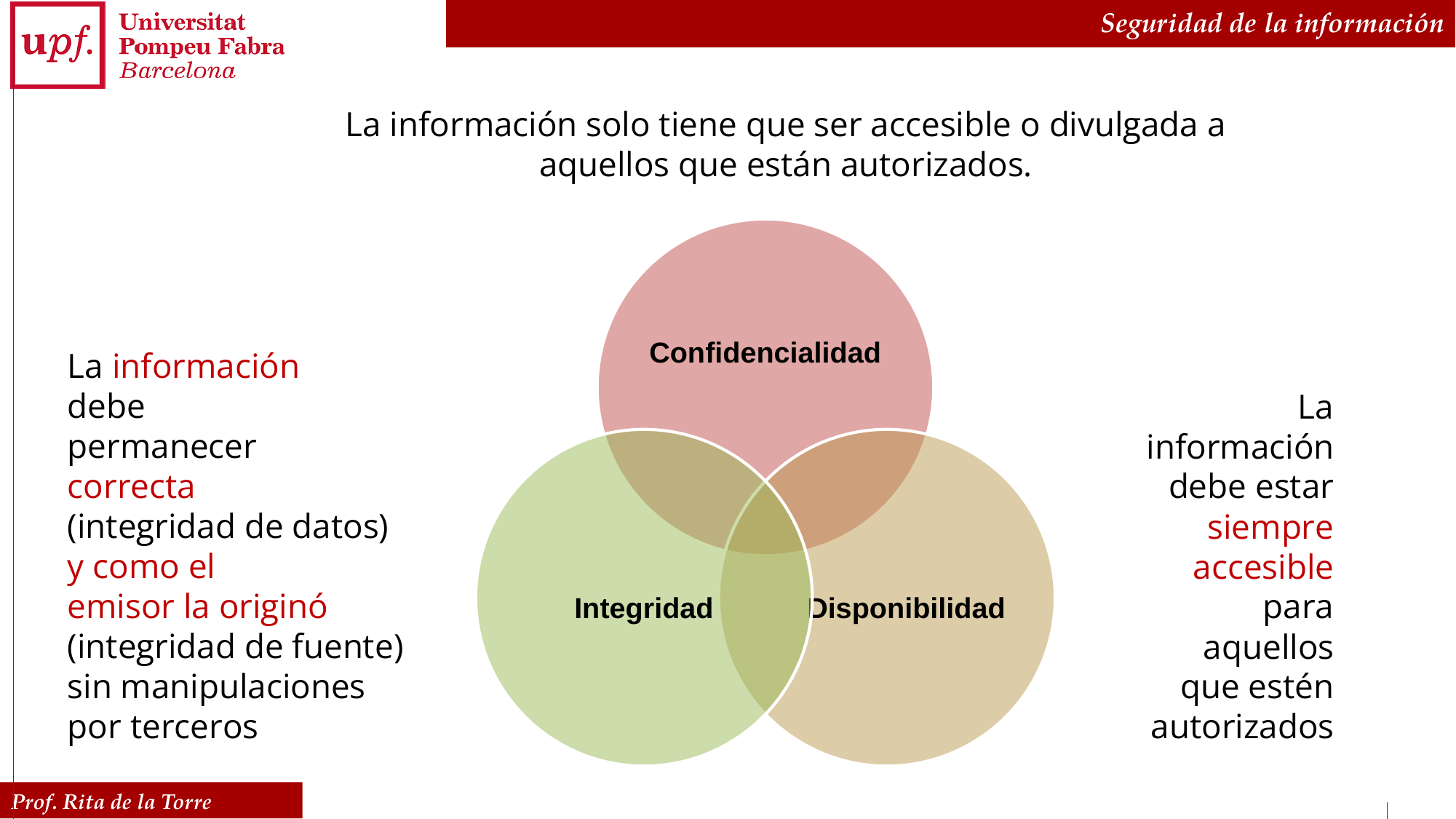

# Seguridad de la información
La información solo tiene que ser accesible o divulgada a
aquellos que están autorizados.
Confidencialidad
Disponibilidad
Integridad
La información
debe
permanecer
correcta
(integridad de datos) y como el
emisor la originó
(integridad de fuente) sin manipulaciones
por terceros
La información
debe estar
siempre
accesible
para
aquellos
que estén
autorizados